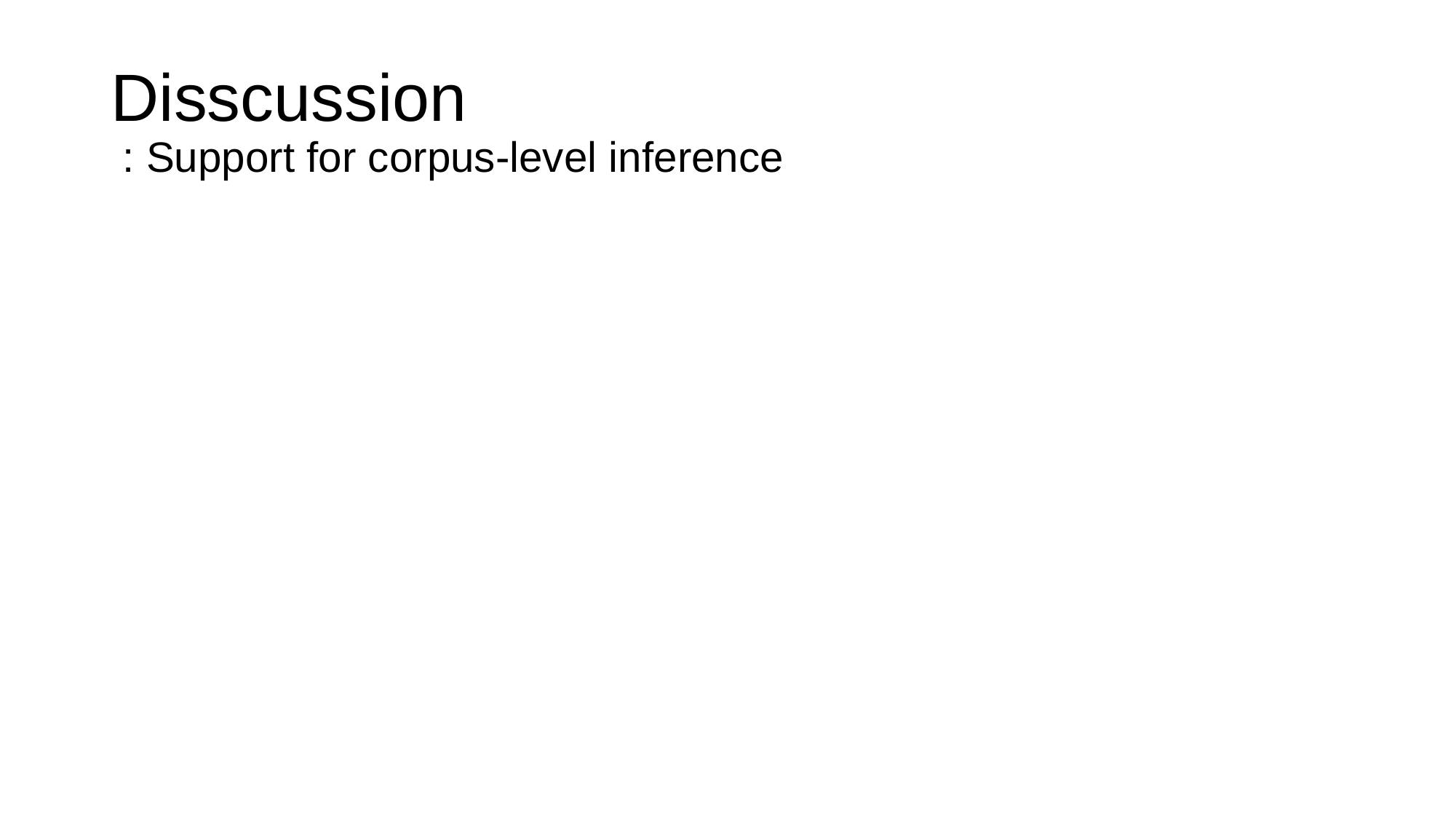

# Disscussion : Support for corpus-level inference